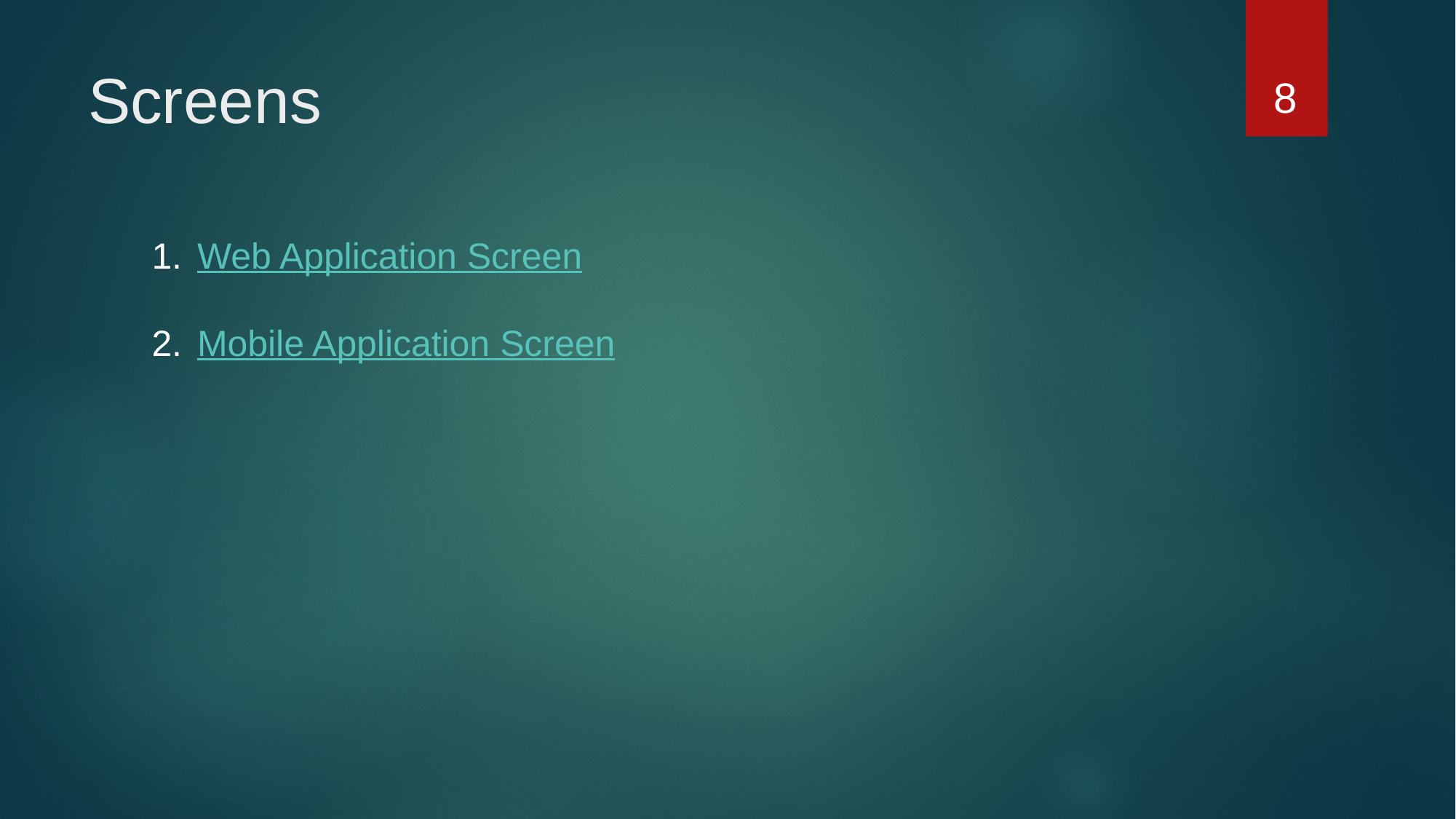

8
# Screens
Web Application Screen

Mobile Application Screen